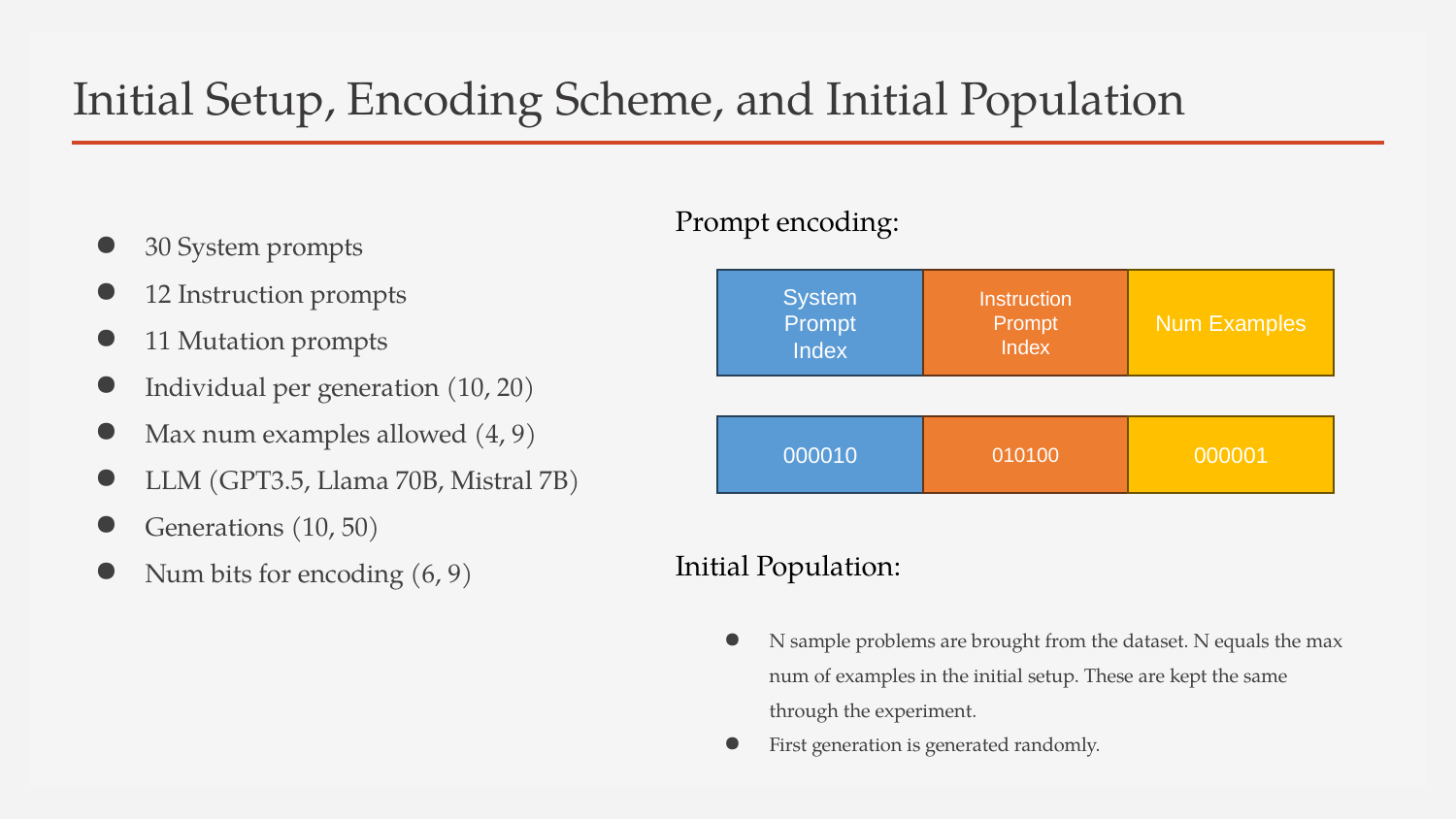

# Initial Setup, Encoding Scheme, and Initial Population
Prompt encoding:
30 System prompts
12 Instruction prompts
11 Mutation prompts
Individual per generation (10, 20)
Max num examples allowed (4, 9)
LLM (GPT3.5, Llama 70B, Mistral 7B)
Generations (10, 50)
Num bits for encoding (6, 9)
Instruction
Prompt
Index
Num Examples
System
Prompt
Index
010100
000001
000010
Initial Population:
N sample problems are brought from the dataset. N equals the max num of examples in the initial setup. These are kept the same through the experiment.
First generation is generated randomly.